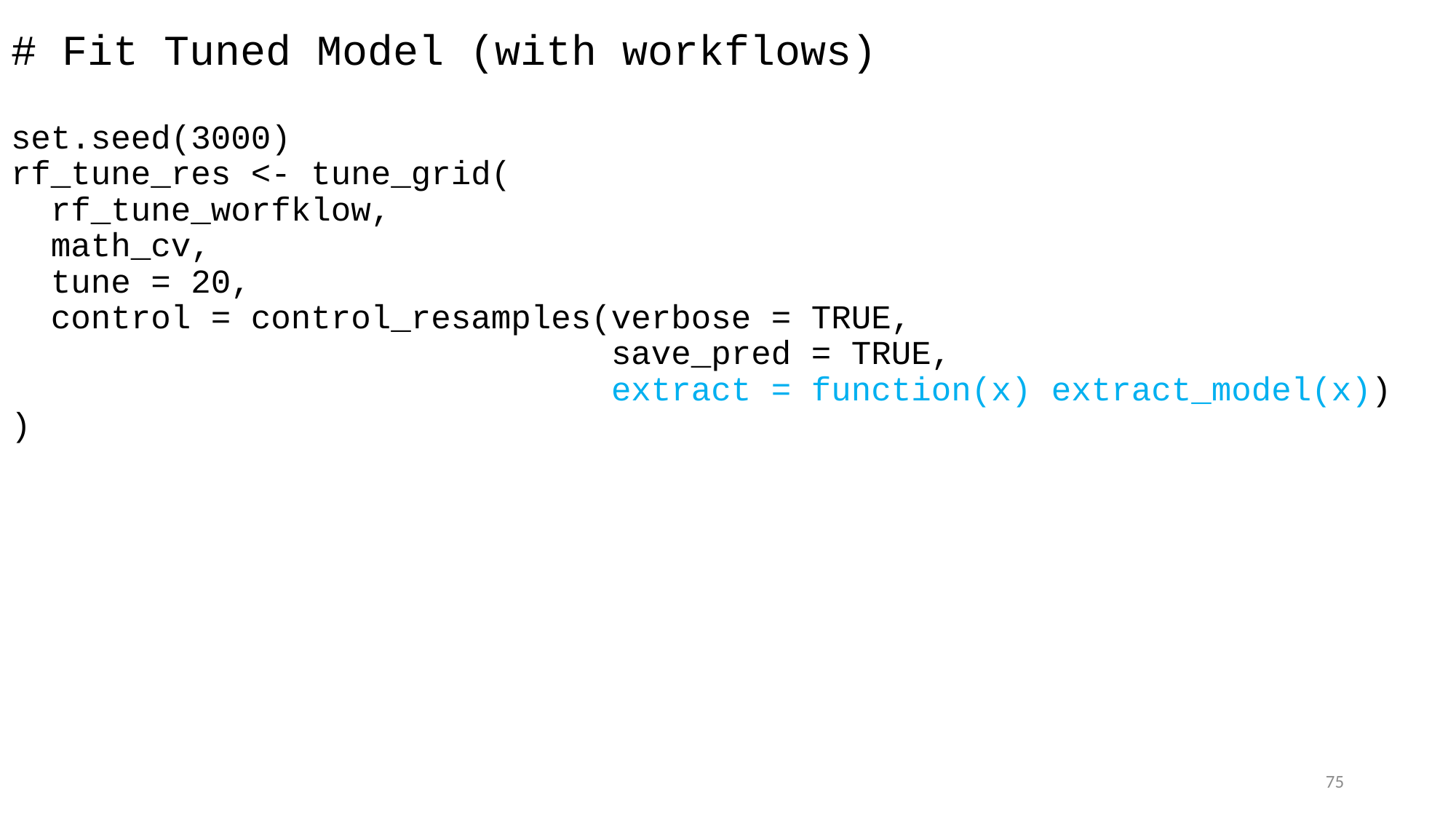

# Fit Tuned Model (with workflows)

set.seed(3000)
rf_tune_res <- tune_grid(
  rf_tune_worfklow,
  math_cv,
  tune = 20,
  control = control_resamples(verbose = TRUE,
                              save_pred = TRUE,
                              extract = function(x) extract_model(x))
)

75